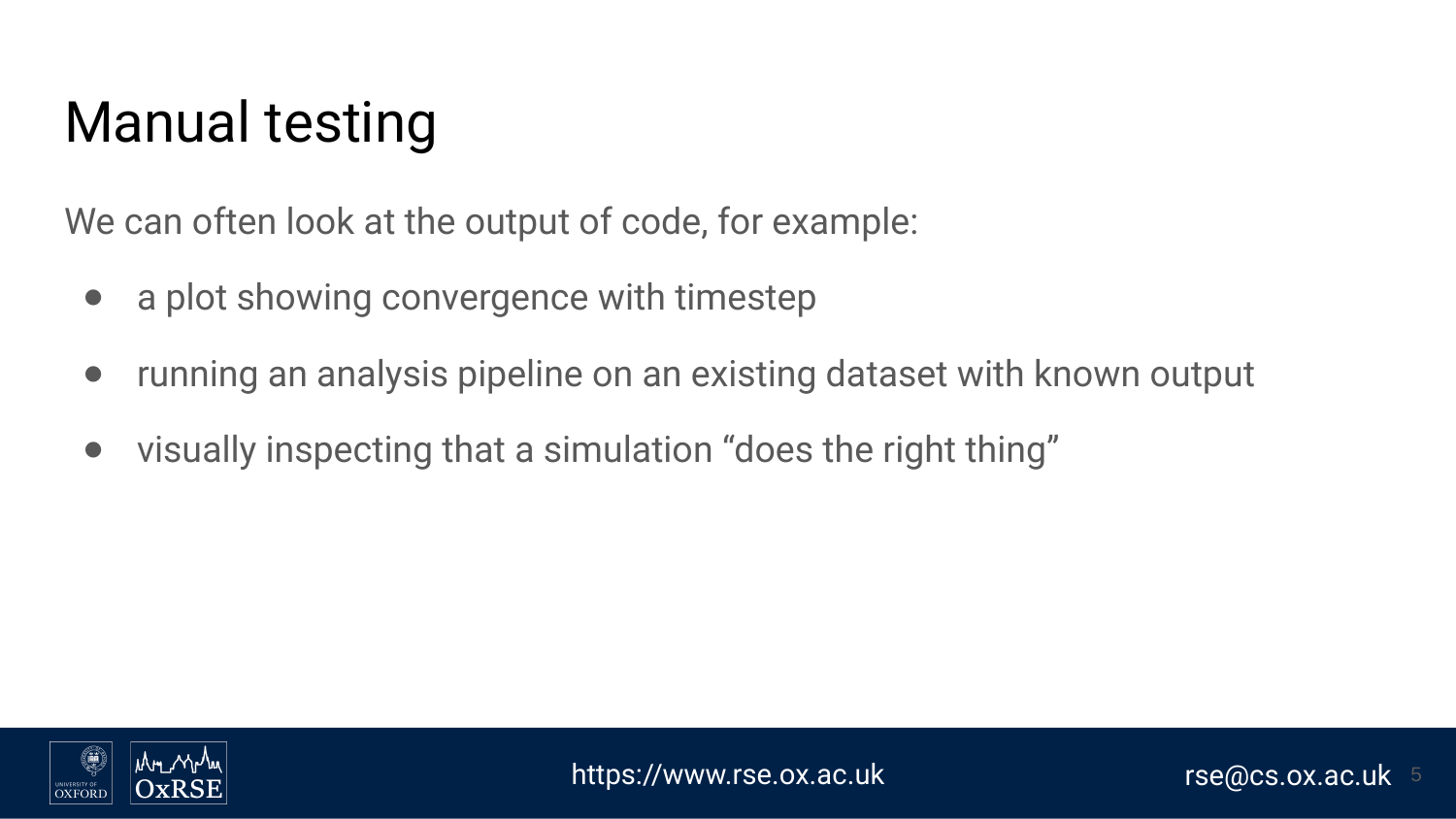

# Manual testing
We can often look at the output of code, for example:
a plot showing convergence with timestep
running an analysis pipeline on an existing dataset with known output
visually inspecting that a simulation “does the right thing”
5